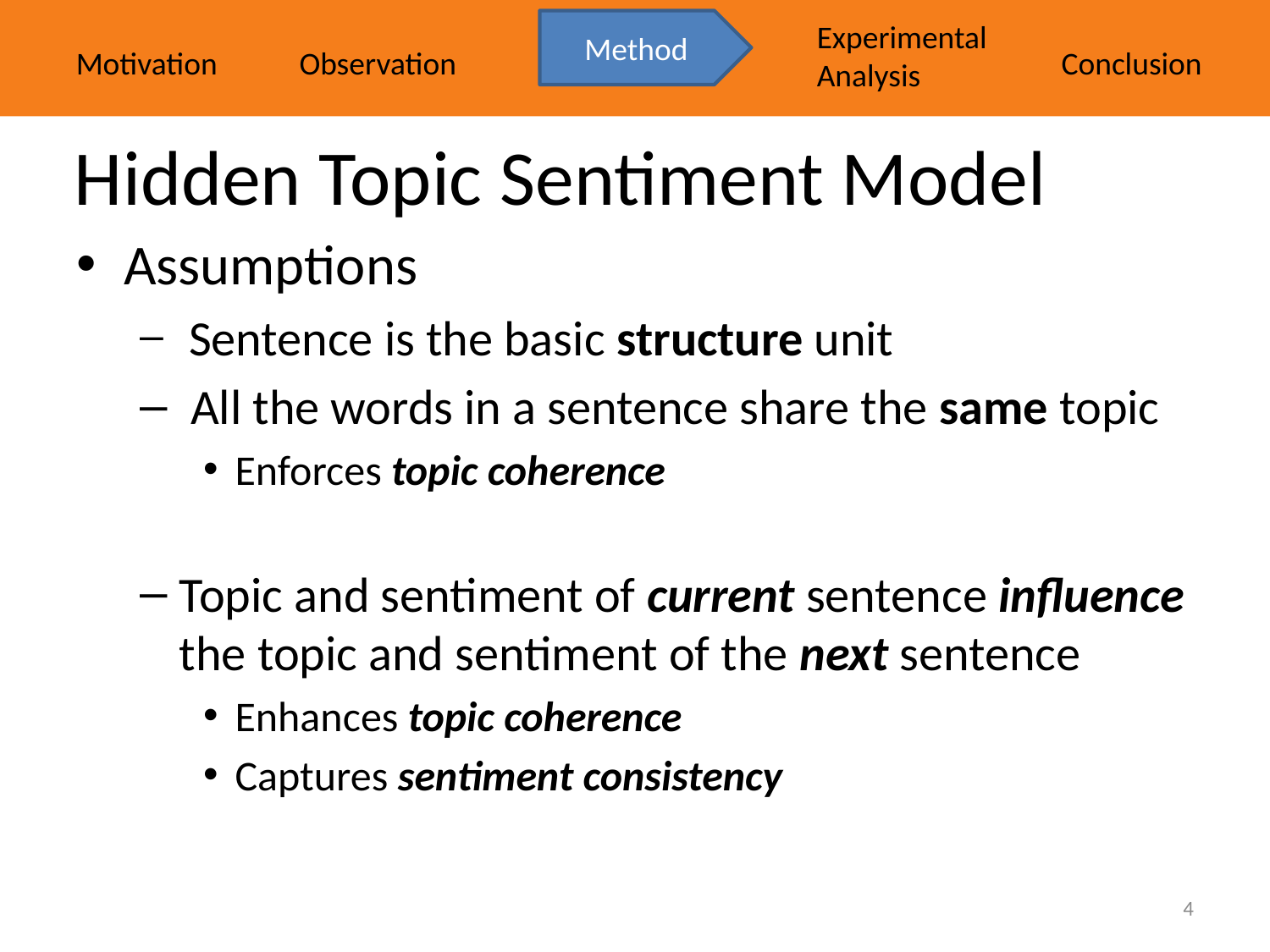

Motivation
Observation
Method
Experimental
Analysis
Conclusion
# Hidden Topic Sentiment Model
Assumptions
 Sentence is the basic structure unit
 All the words in a sentence share the same topic
Enforces topic coherence

Topic and sentiment of current sentence influence the topic and sentiment of the next sentence
Enhances topic coherence
Captures sentiment consistency

4